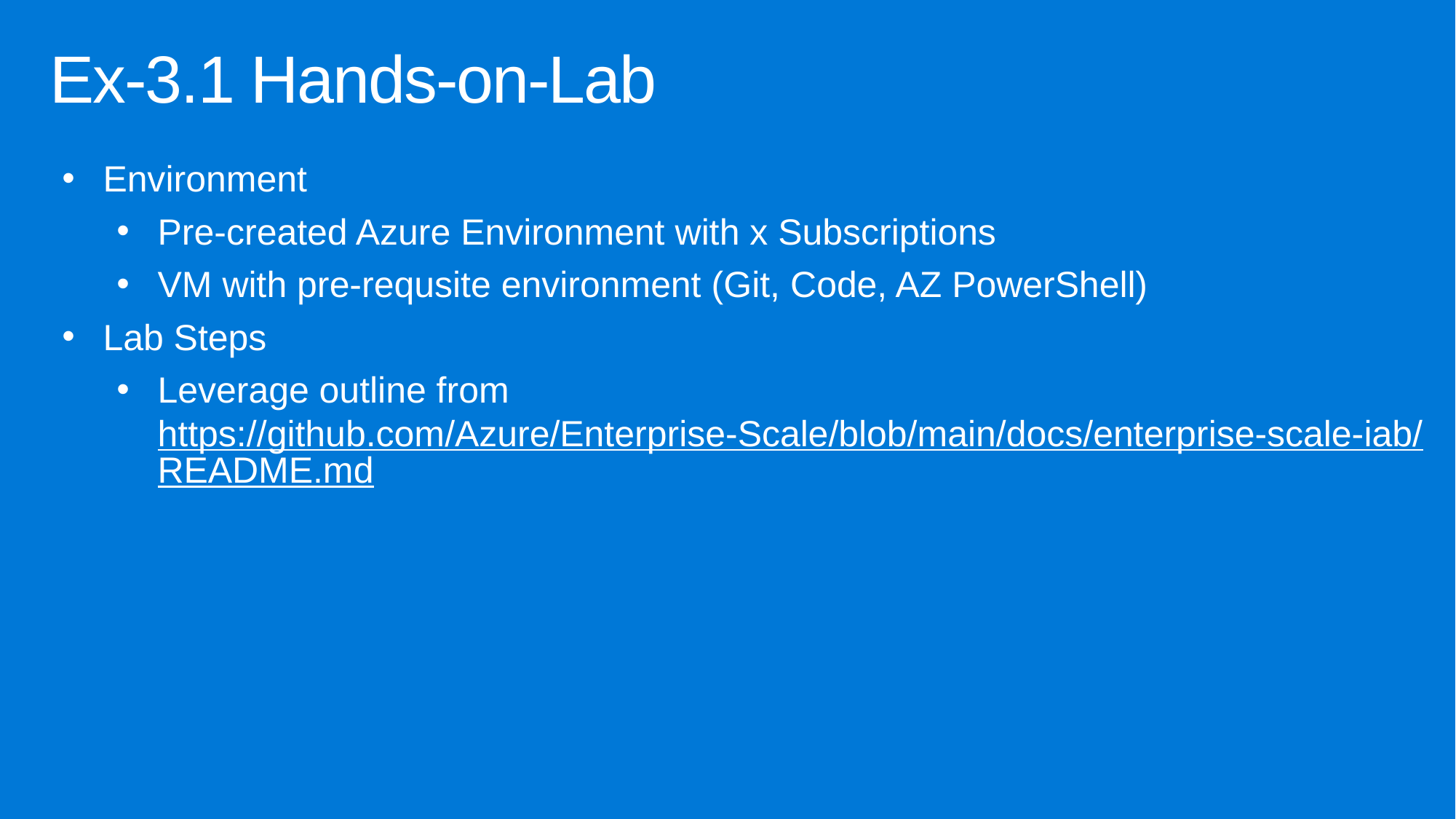

# Ex-3.1 Hands-on-Lab
Environment
Pre-created Azure Environment with x Subscriptions
VM with pre-requsite environment (Git, Code, AZ PowerShell)
Lab Steps
Leverage outline from https://github.com/Azure/Enterprise-Scale/blob/main/docs/enterprise-scale-iab/README.md